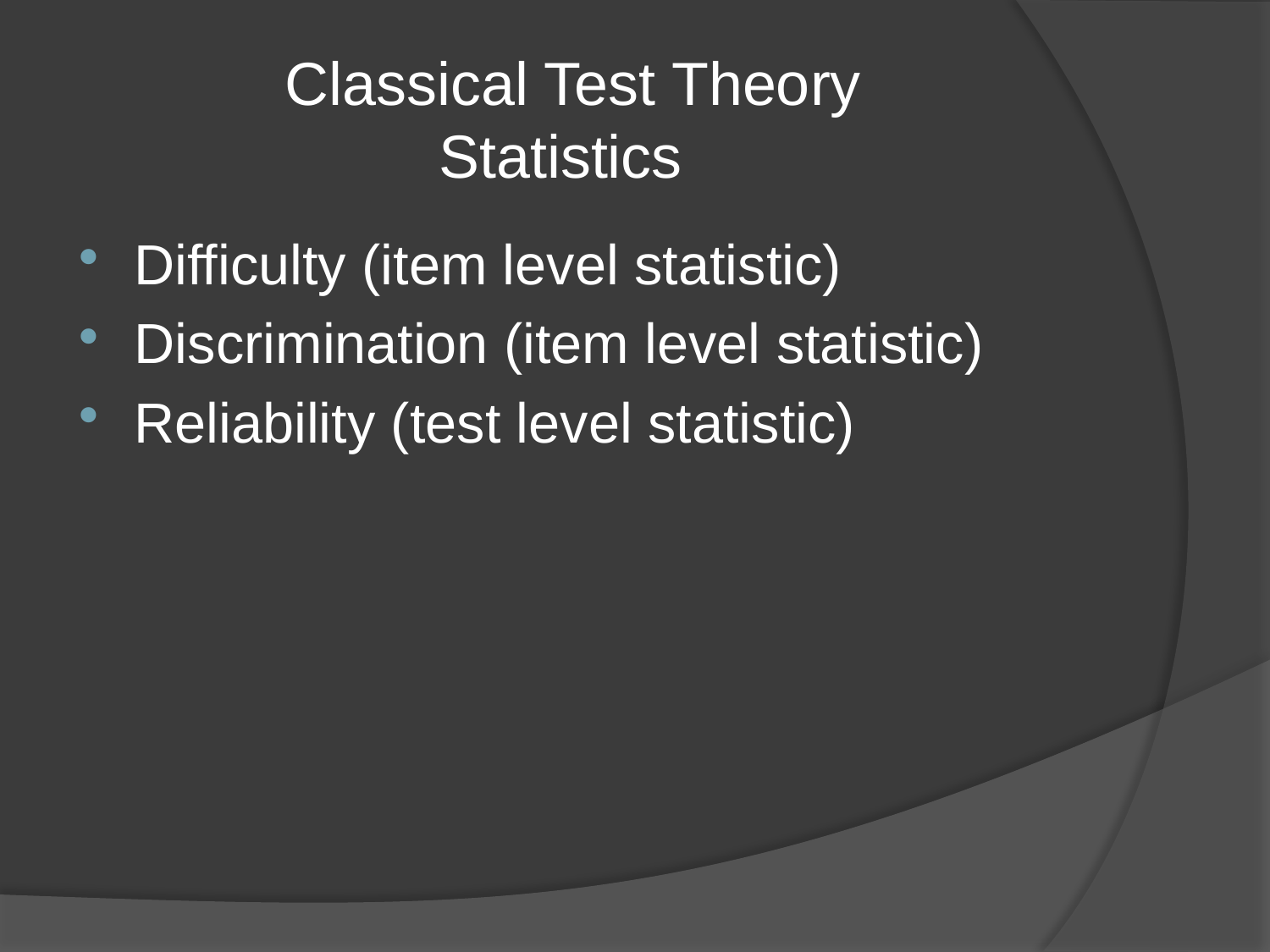

# Classical Test Theory Statistics
Difficulty (item level statistic)
Discrimination (item level statistic)
Reliability (test level statistic)